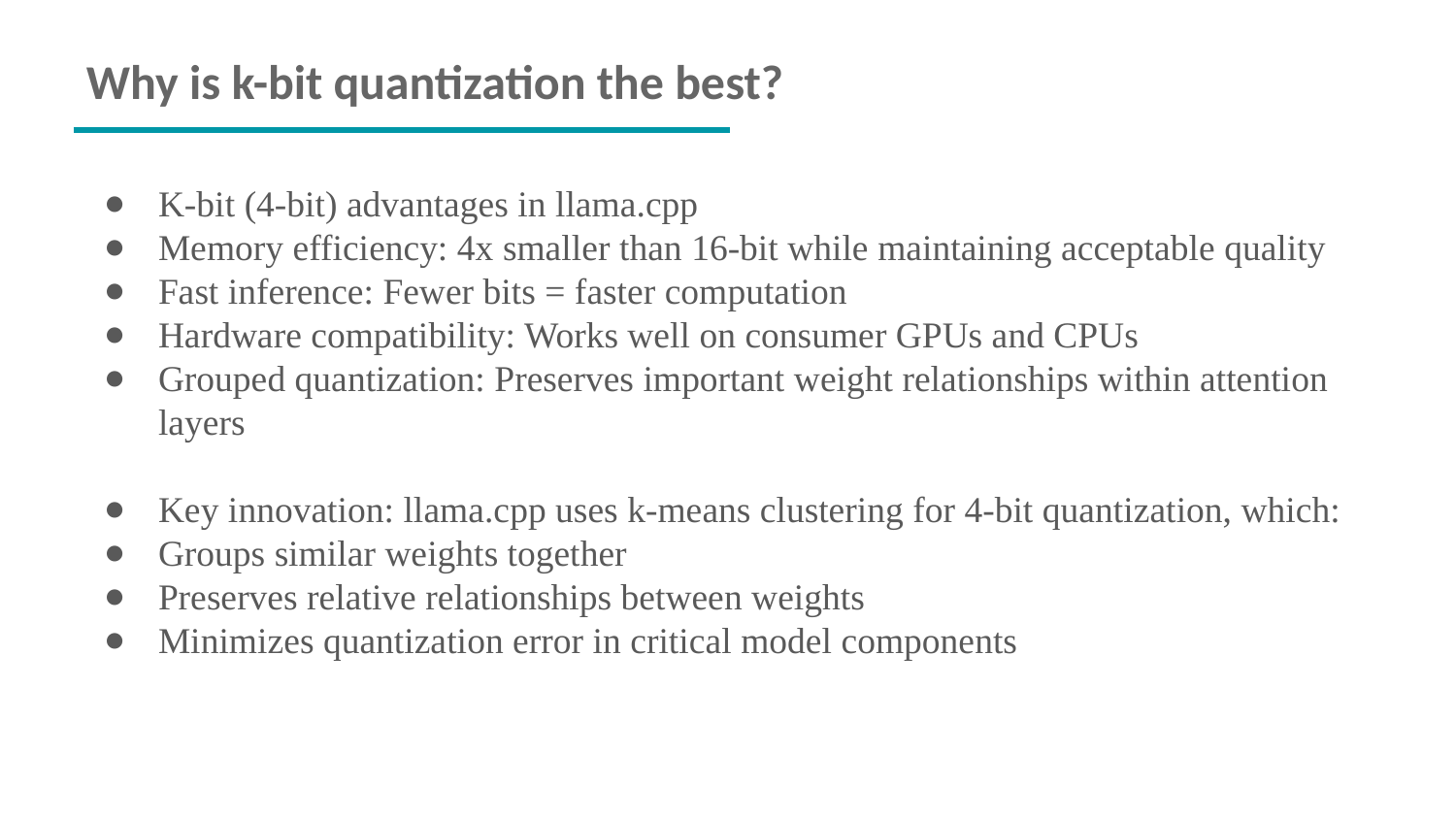

Why is k-bit quantization the best?
K-bit (4-bit) advantages in llama.cpp
Memory efficiency: 4x smaller than 16-bit while maintaining acceptable quality
Fast inference: Fewer bits = faster computation
Hardware compatibility: Works well on consumer GPUs and CPUs
Grouped quantization: Preserves important weight relationships within attention layers

Key innovation: llama.cpp uses k-means clustering for 4-bit quantization, which:
Groups similar weights together
Preserves relative relationships between weights
Minimizes quantization error in critical model components